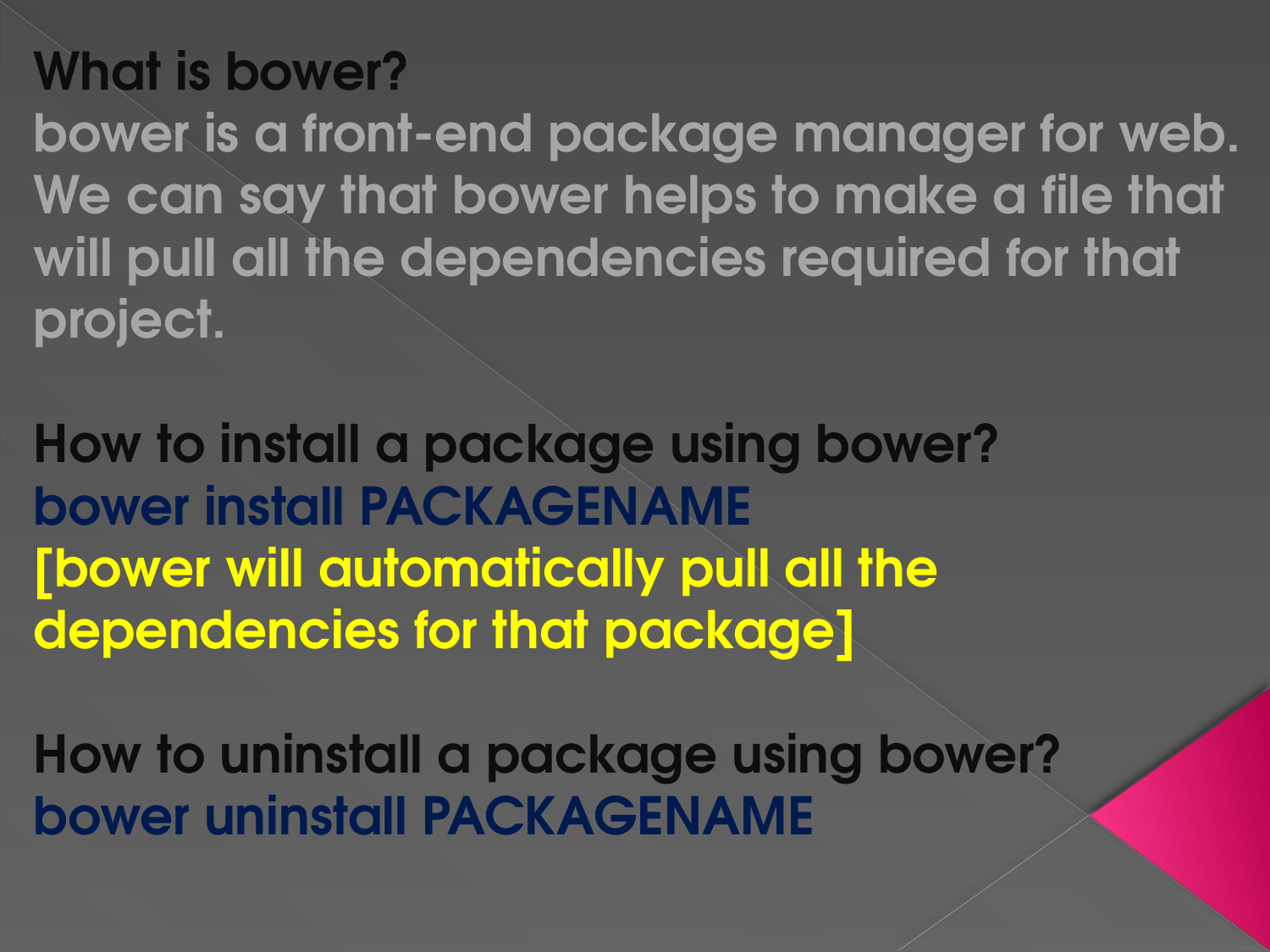

What is bower?
bower is a front-end package manager for web.
We can say that bower helps to make a file that will pull all the dependencies required for that project.

How to install a package using bower?
bower install PACKAGENAME
[bower will automatically pull all the dependencies for that package]

How to uninstall a package using bower?
bower uninstall PACKAGENAME